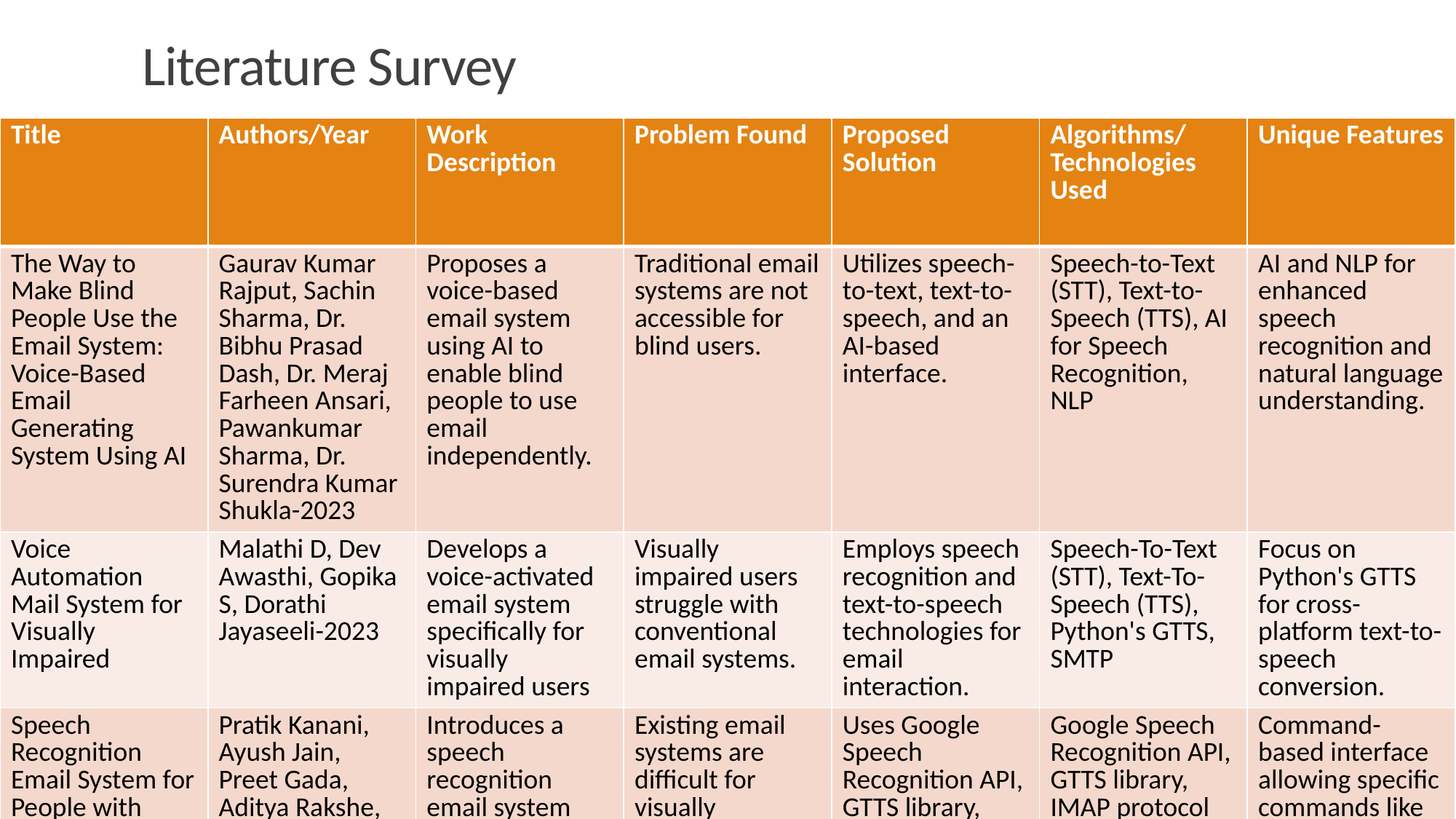

# Literature Survey
| Title | Authors/Year | Work Description | Problem Found | Proposed Solution | Algorithms/Technologies Used | Unique Features |
| --- | --- | --- | --- | --- | --- | --- |
| The Way to Make Blind People Use the Email System: Voice-Based Email Generating System Using AI | Gaurav Kumar Rajput, Sachin Sharma, Dr. Bibhu Prasad Dash, Dr. Meraj Farheen Ansari, Pawankumar Sharma, Dr. Surendra Kumar Shukla-2023 | Proposes a voice-based email system using AI to enable blind people to use email independently. | Traditional email systems are not accessible for blind users. | Utilizes speech-to-text, text-to-speech, and an AI-based interface. | Speech-to-Text (STT), Text-to-Speech (TTS), AI for Speech Recognition, NLP | AI and NLP for enhanced speech recognition and natural language understanding. |
| Voice Automation Mail System for Visually Impaired | Malathi D, Dev Awasthi, Gopika S, Dorathi Jayaseeli-2023 | Develops a voice-activated email system specifically for visually impaired users | Visually impaired users struggle with conventional email systems. | Employs speech recognition and text-to-speech technologies for email interaction. | Speech-To-Text (STT), Text-To-Speech (TTS), Python's GTTS, SMTP | Focus on Python's GTTS for cross-platform text-to-speech conversion. |
| Speech Recognition Email System for People with Impaired Sights | Pratik Kanani, Ayush Jain, Preet Gada, Aditya Rakshe, Yogesh Jha-2023 | Introduces a speech recognition email system allowing visually impaired individuals to compose and read emails. | Existing email systems are difficult for visually impaired users to navigate. | Uses Google Speech Recognition API, GTTS library, and IMAP protocol for a command-based voice email system. | Google Speech Recognition API, GTTS library, IMAP protocol | Command-based interface allowing specific commands like "SEND" or "READ". |
| Voice Based E-Mail System for Visually Impaired Peoples Using Computer Vision Techniques: An Overview | Madhuri Rajole, Dr. Rajesh Phursule-2023 | Provides an overview of a voice-based email system with face recognition for authentication and voice commands. | Visually impaired users face challenges with traditional email systems due to reliance on visual interfaces. | Combines voice recognition for authentication with TTS and STT for email interaction, using Google APIs. | voice Recognition, Text-to-Speech (TTS), Speech-to-Text (STT), Google APIs | Integration of face recognition for authentication purposes. |
5